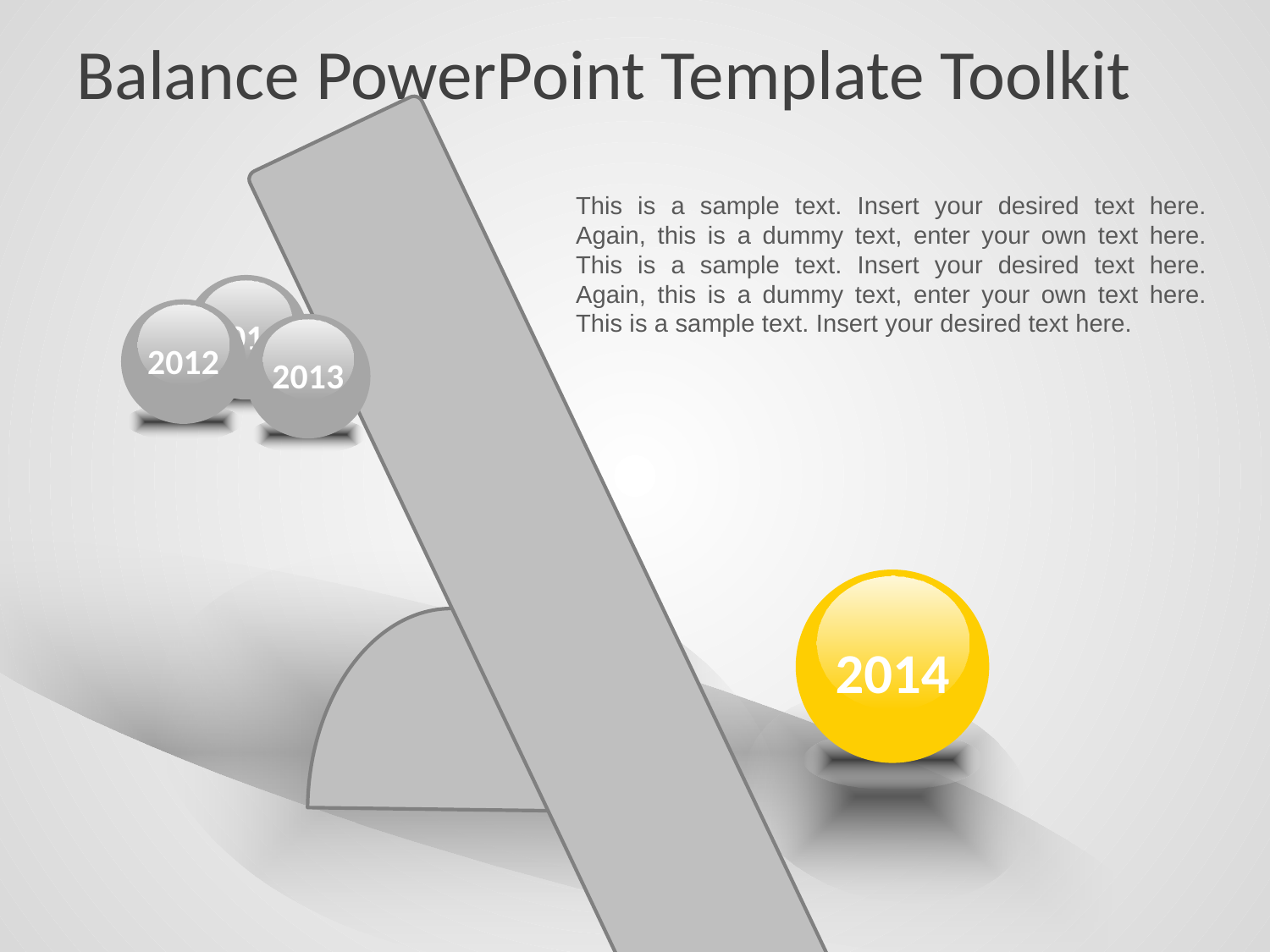

# Balance PowerPoint Template Toolkit
This is a sample text. Insert your desired text here. Again, this is a dummy text, enter your own text here. This is a sample text. Insert your desired text here. Again, this is a dummy text, enter your own text here. This is a sample text. Insert your desired text here.

2011

2012

2013

2014